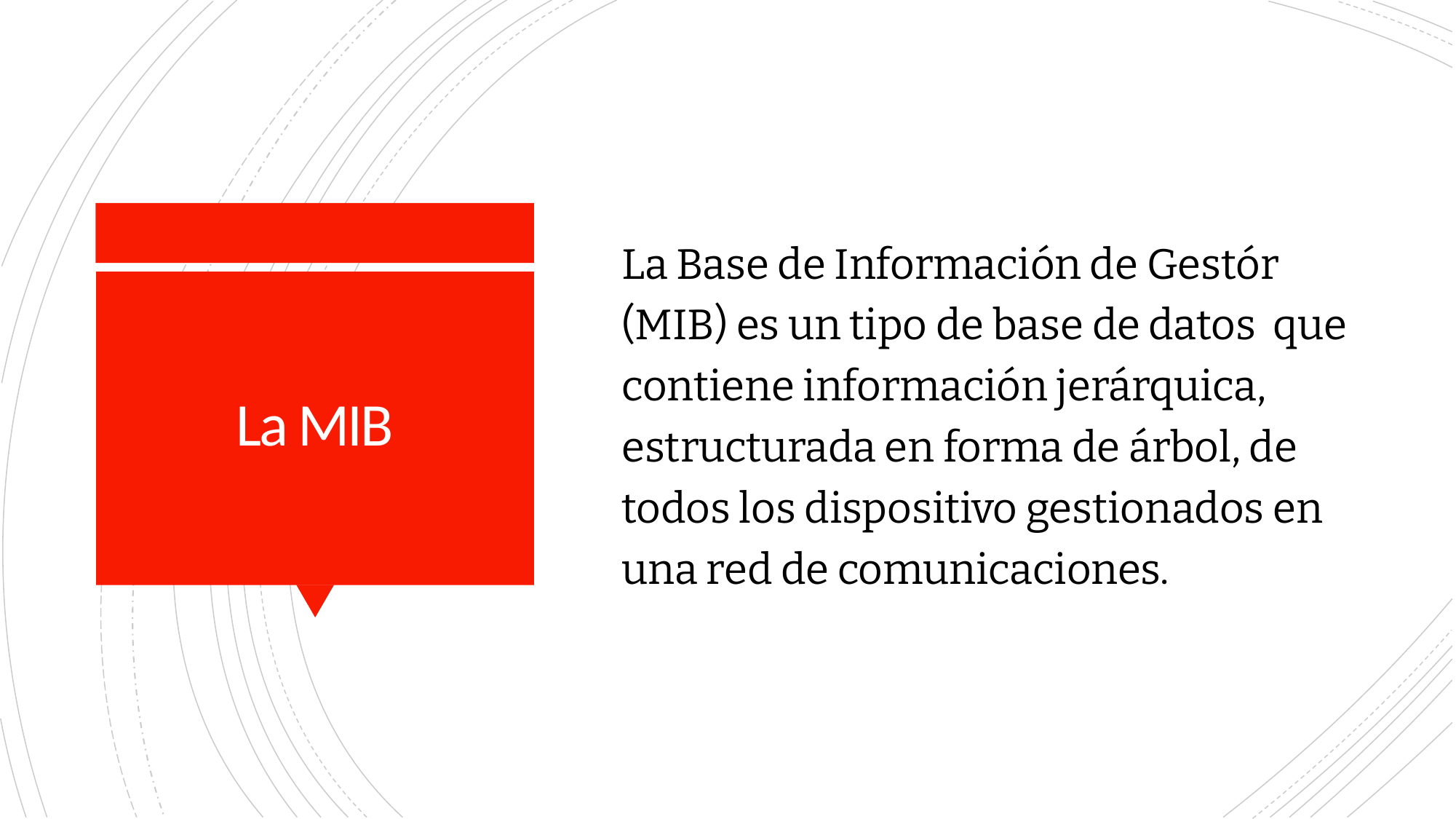

La Base de Información de Gestór (MIB) es un tipo de base de datos  que contiene información jerárquica, estructurada en forma de árbol, de todos los dispositivo gestionados en una red de comunicaciones.
# La MIB